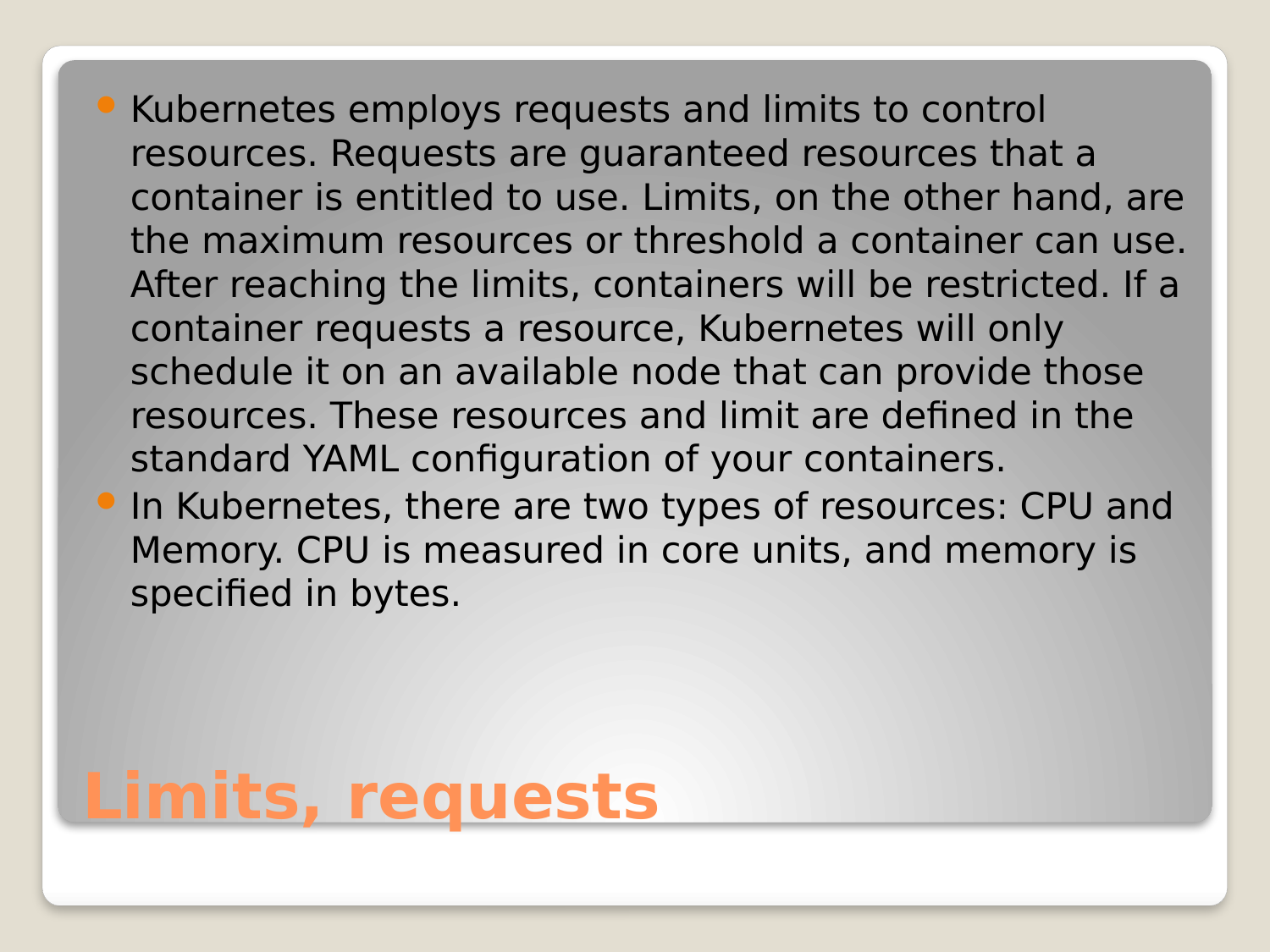

Kubernetes employs requests and limits to control resources. Requests are guaranteed resources that a container is entitled to use. Limits, on the other hand, are the maximum resources or threshold a container can use. After reaching the limits, containers will be restricted. If a container requests a resource, Kubernetes will only schedule it on an available node that can provide those resources. These resources and limit are defined in the standard YAML configuration of your containers.
In Kubernetes, there are two types of resources: CPU and Memory. CPU is measured in core units, and memory is specified in bytes.

# Limits, requests